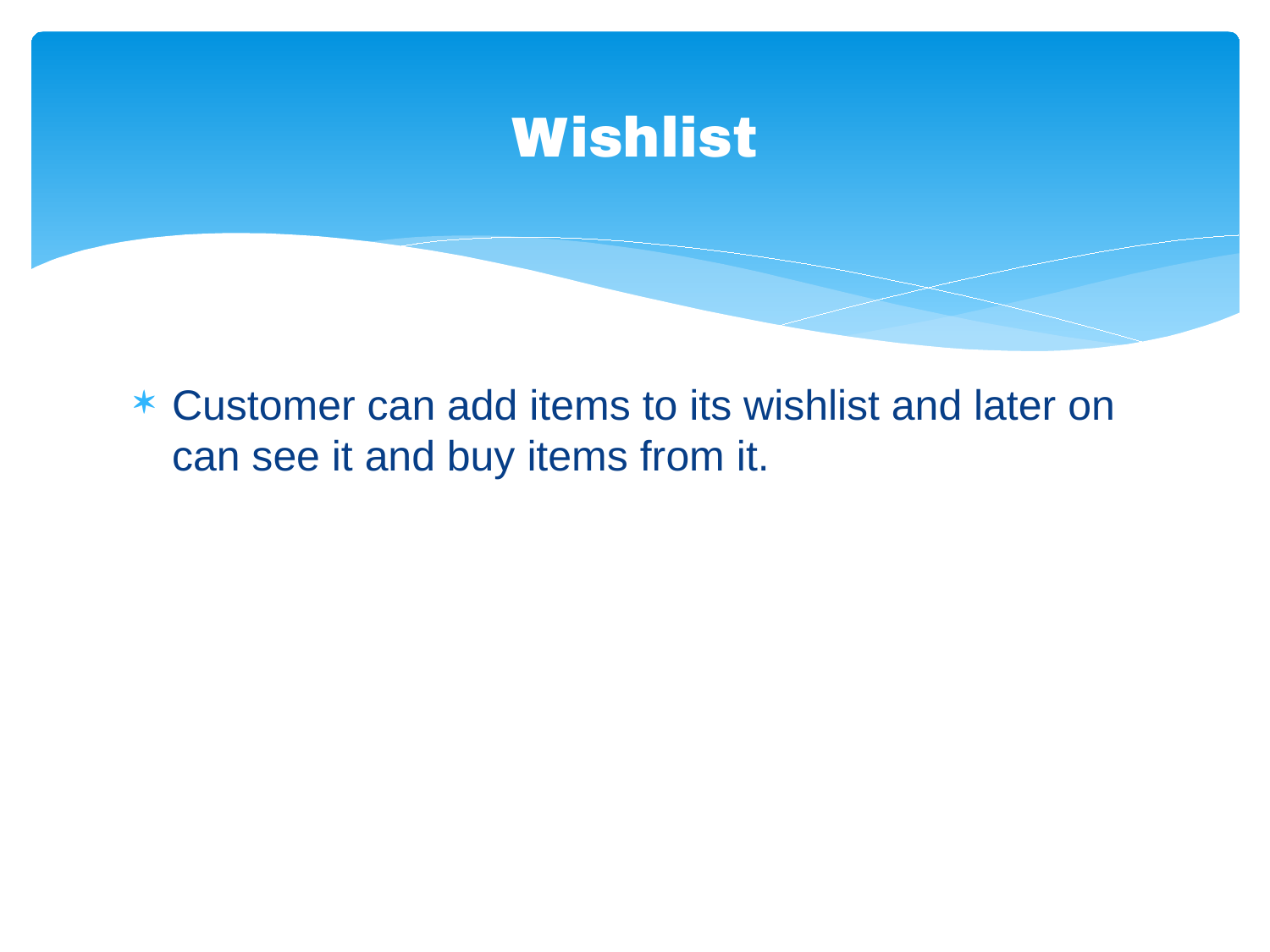

# Wishlist
Customer can add items to its wishlist and later on can see it and buy items from it.